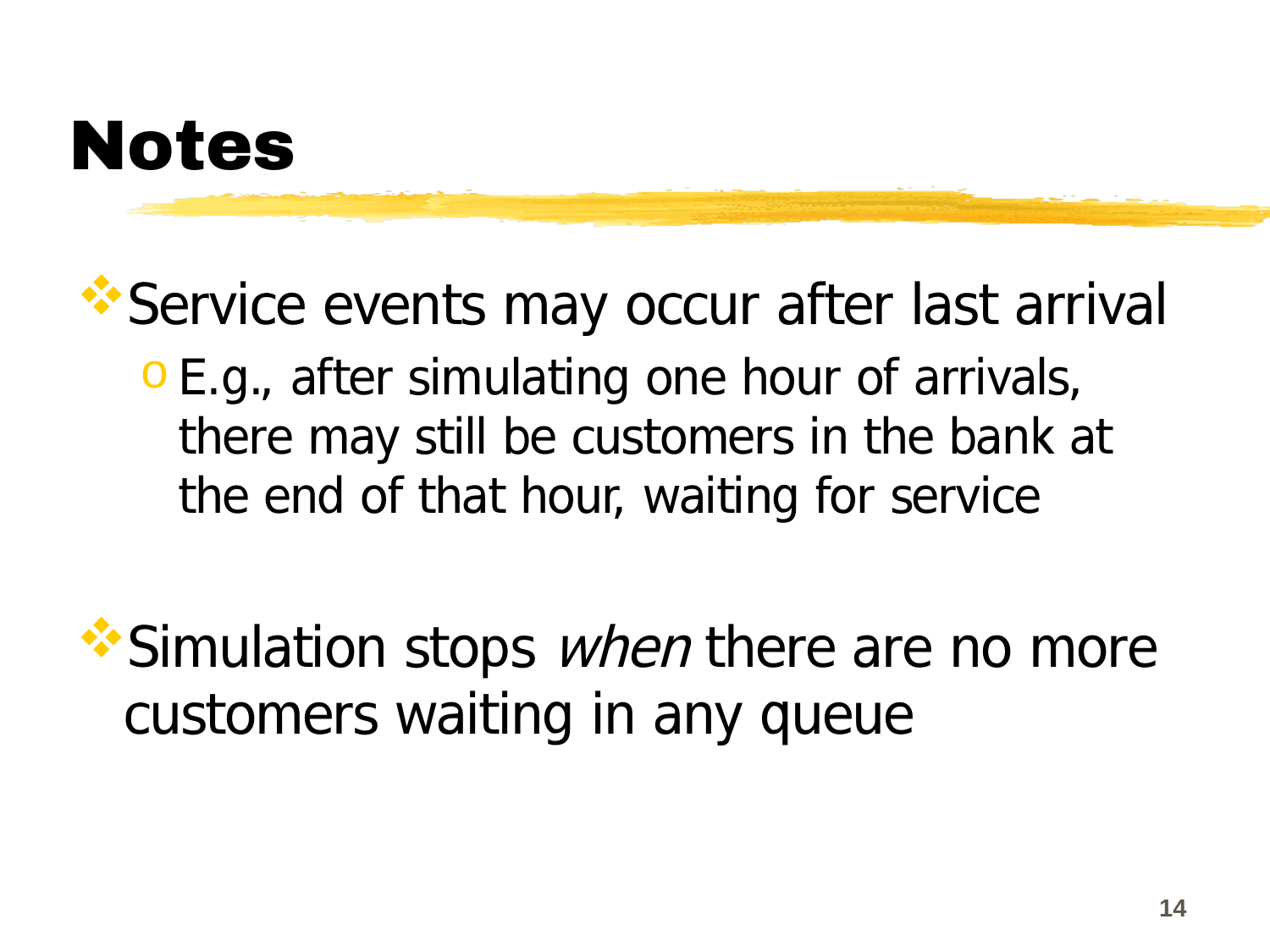

# Notes
Service events may occur after last arrival
E.g., after simulating one hour of arrivals, there may still be customers in the bank at the end of that hour, waiting for service

Simulation stops when there are no more customers waiting in any queue
14